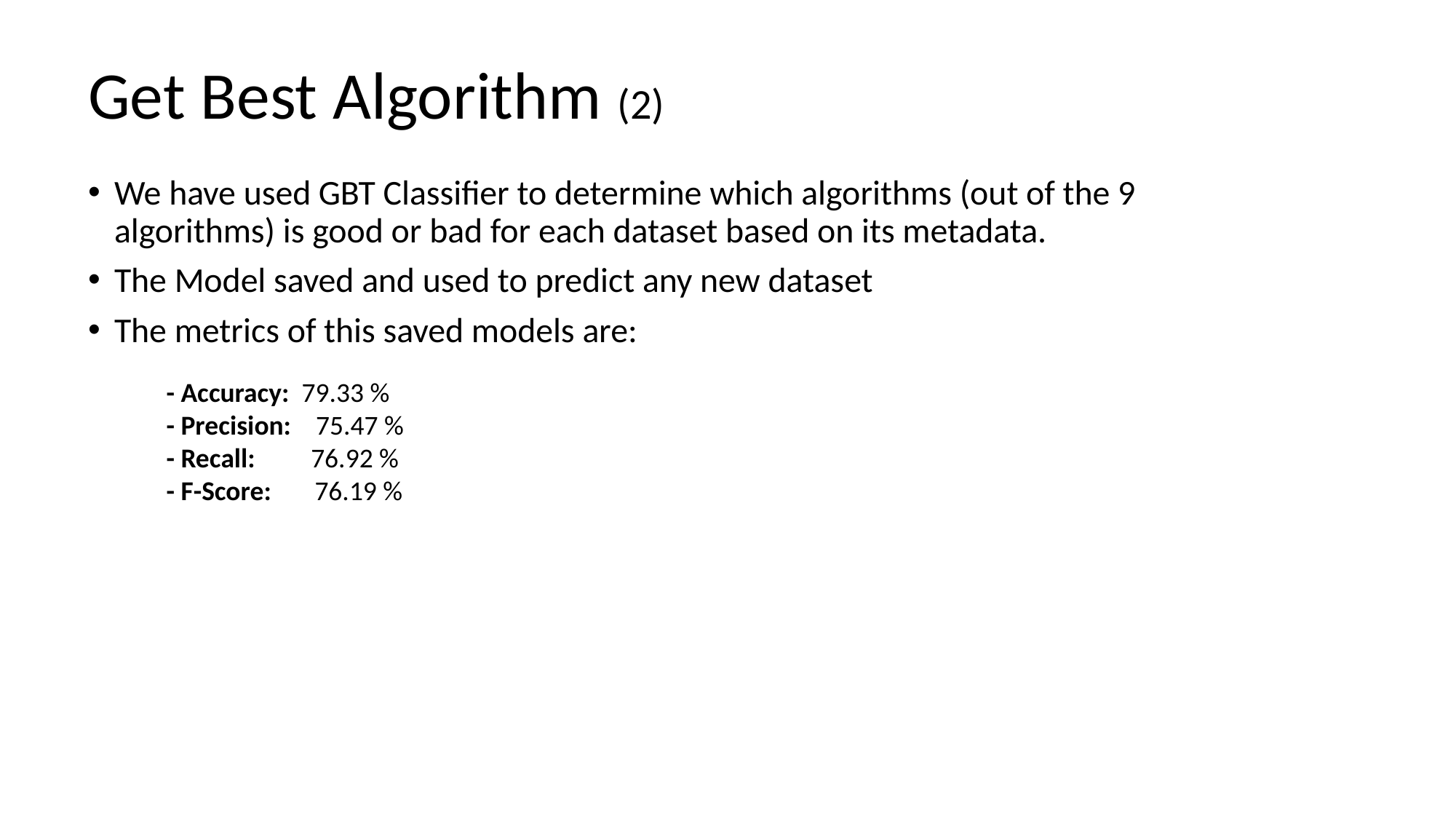

# Get Best Algorithm (2)
We have used GBT Classifier to determine which algorithms (out of the 9 algorithms) is good or bad for each dataset based on its metadata.
The Model saved and used to predict any new dataset
The metrics of this saved models are:

- Accuracy:  79.33 %
- Precision:    75.47 %
- Recall:         76.92 %
- F-Score:       76.19 %